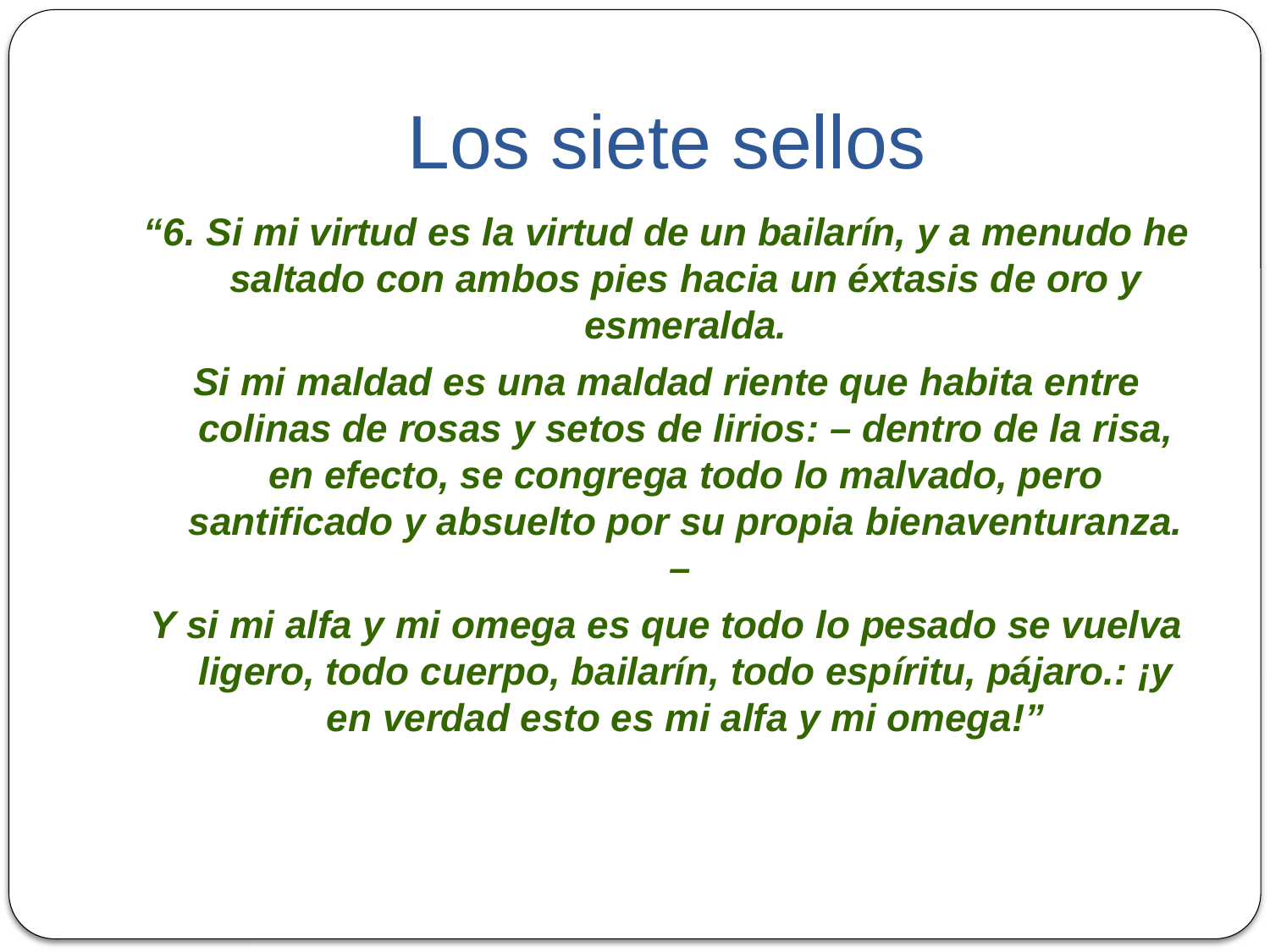

# Los siete sellos
“6. Si mi virtud es la virtud de un bailarín, y a menudo he saltado con ambos pies hacia un éxtasis de oro y esmeralda.
Si mi maldad es una maldad riente que habita entre colinas de rosas y setos de lirios: – dentro de la risa, en efecto, se congrega todo lo malvado, pero santificado y absuelto por su propia bienaventuranza. –
Y si mi alfa y mi omega es que todo lo pesado se vuelva ligero, todo cuerpo, bailarín, todo espíritu, pájaro.: ¡y en verdad esto es mi alfa y mi omega!”